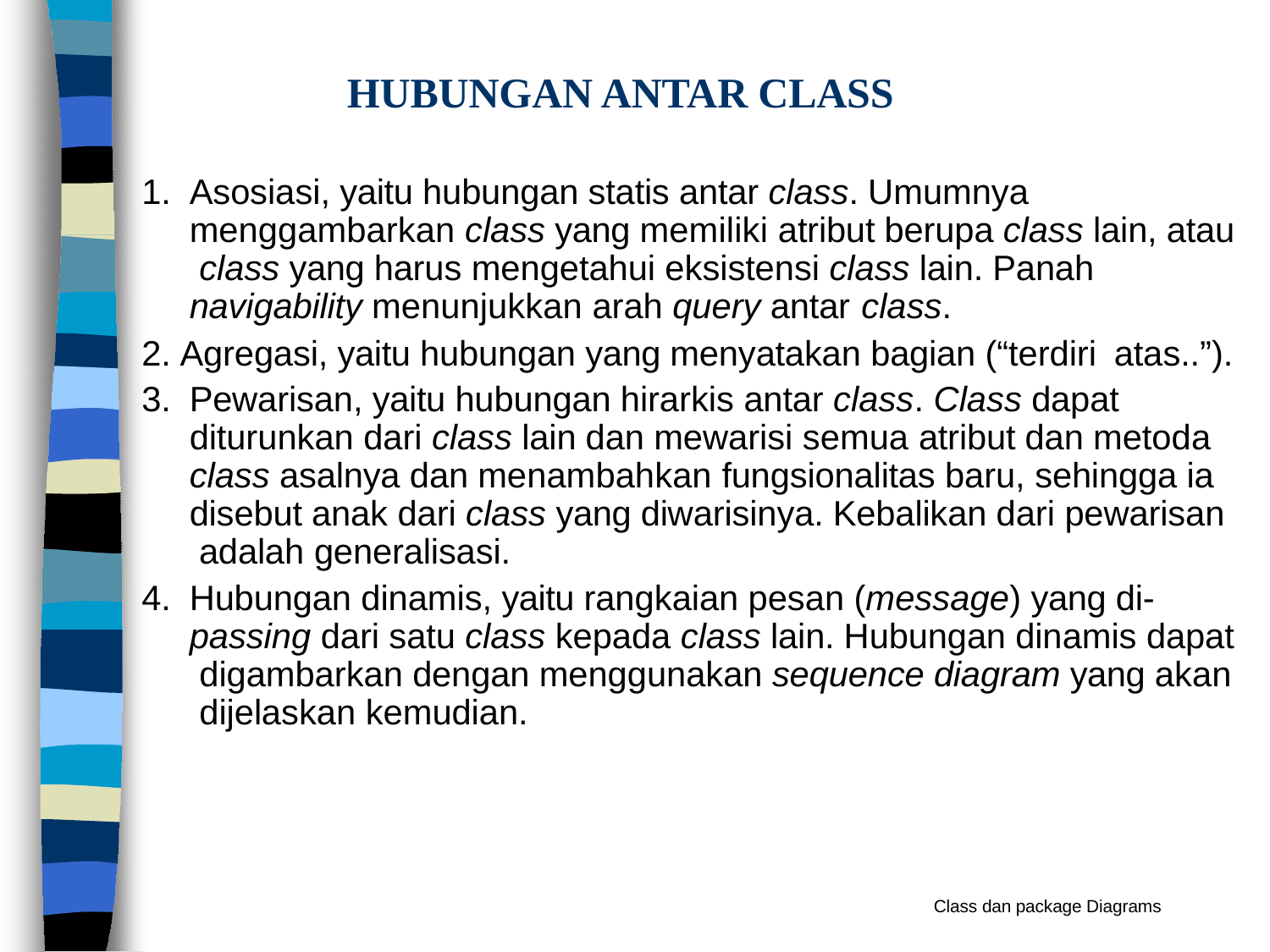

# HUBUNGAN ANTAR CLASS
Asosiasi, yaitu hubungan statis antar class. Umumnya  menggambarkan class yang memiliki atribut berupa class lain, atau  class yang harus mengetahui eksistensi class lain. Panah  navigability menunjukkan arah query antar class.
Agregasi, yaitu hubungan yang menyatakan bagian (“terdiri atas..”).
Pewarisan, yaitu hubungan hirarkis antar class. Class dapat  diturunkan dari class lain dan mewarisi semua atribut dan metoda  class asalnya dan menambahkan fungsionalitas baru, sehingga ia  disebut anak dari class yang diwarisinya. Kebalikan dari pewarisan  adalah generalisasi.
Hubungan dinamis, yaitu rangkaian pesan (message) yang di-  passing dari satu class kepada class lain. Hubungan dinamis dapat  digambarkan dengan menggunakan sequence diagram yang akan  dijelaskan kemudian.
Class dan package Diagrams